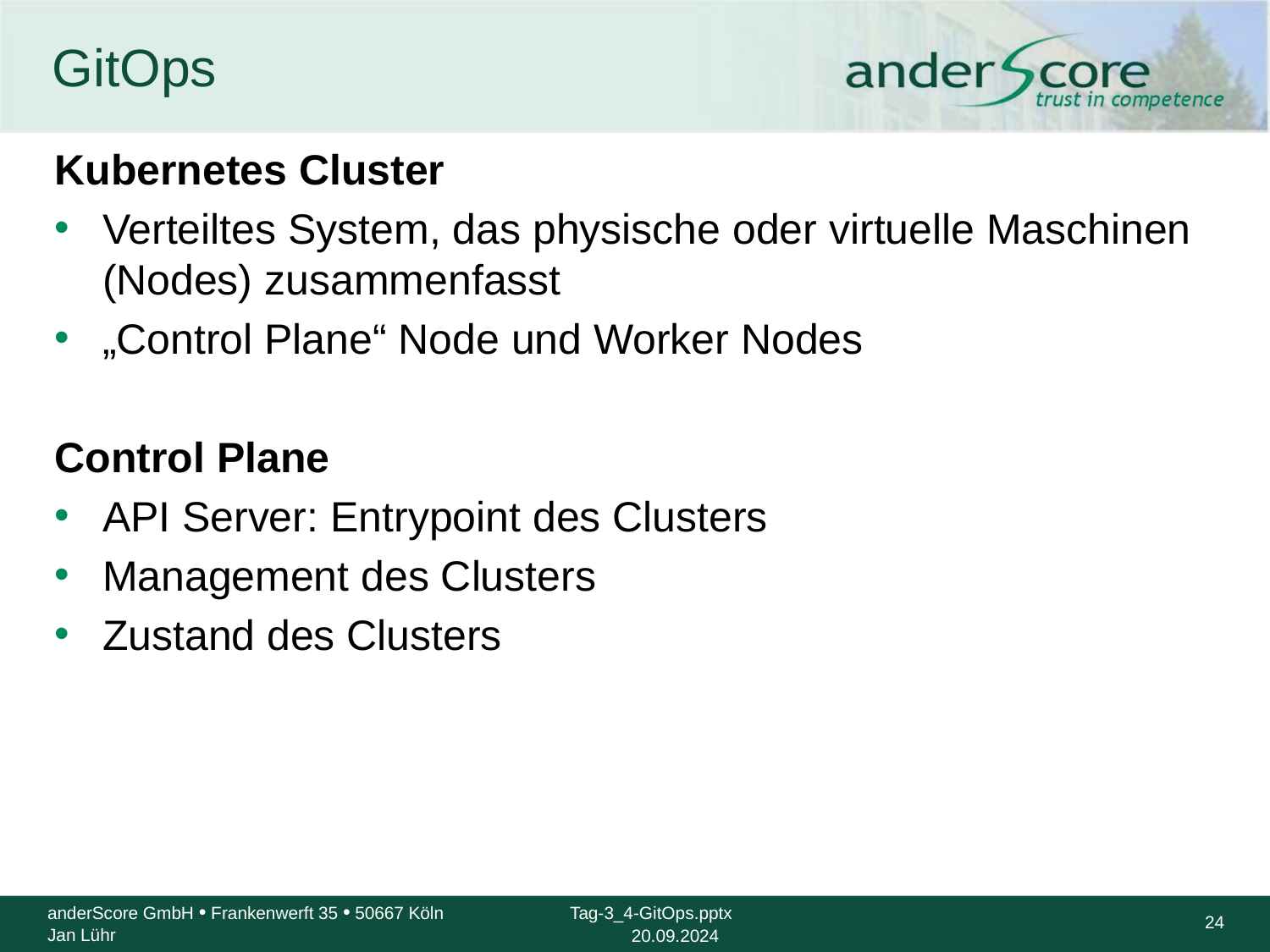

# GitOps
Kubernetes Cluster
Verteiltes System, das physische oder virtuelle Maschinen (Nodes) zusammenfasst
„Control Plane“ Node und Worker Nodes

Control Plane
API Server: Entrypoint des Clusters
Management des Clusters
Zustand des Clusters